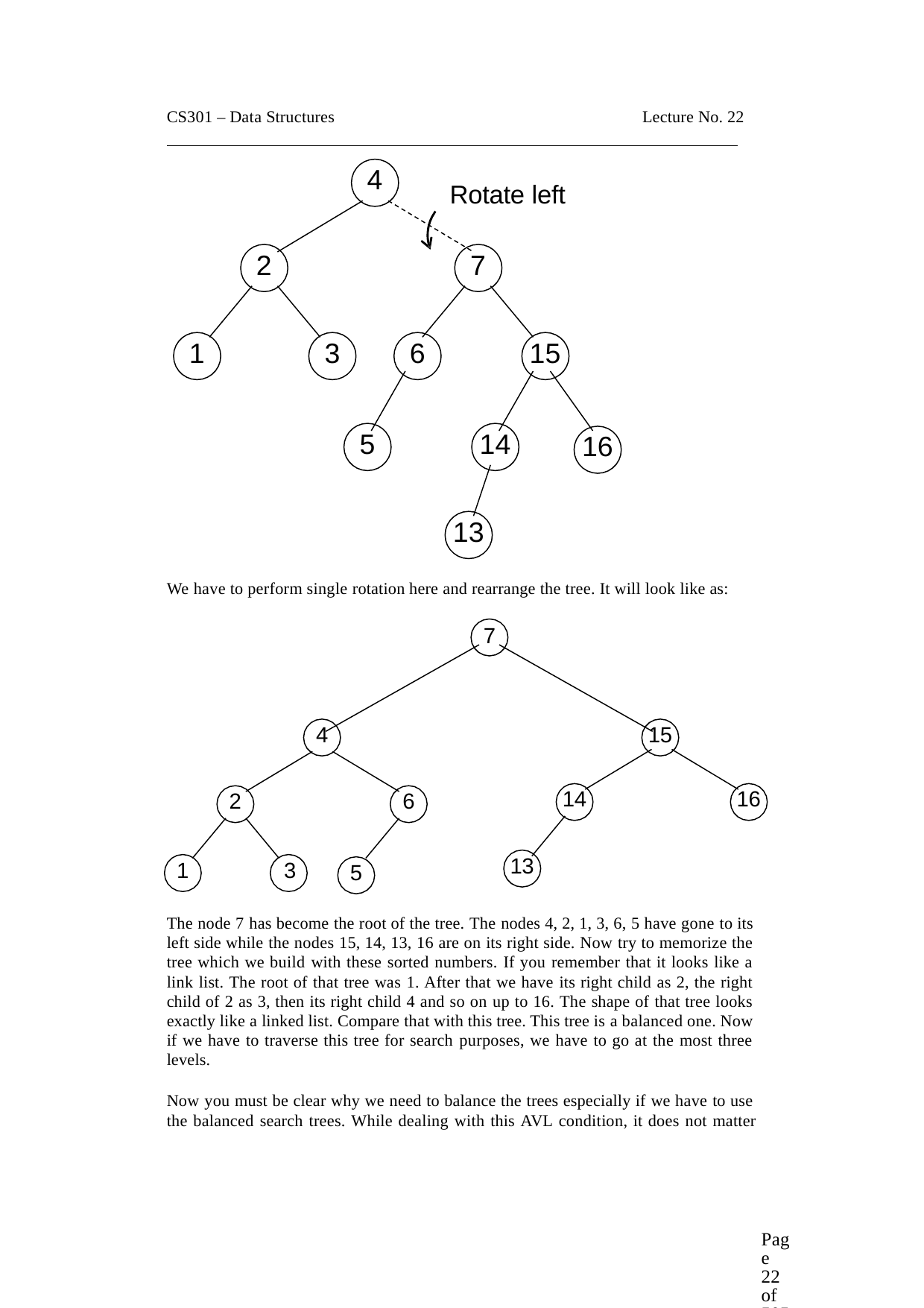

CS301 – Data Structures
Lecture No. 22

4
Rotate left

2
7

1
3
6
15

5
14

16

13
We have to perform single rotation here and rearrange the tree. It will look like as:

7

4
15

14
16

2
6

13

1	3

5
The node 7 has become the root of the tree. The nodes 4, 2, 1, 3, 6, 5 have gone to its  left side while the nodes 15, 14, 13, 16 are on its right side. Now try to memorize the  tree which we build with these sorted numbers. If you remember that it looks like a  link list. The root of that tree was 1. After that we have its right child as 2, the right  child of 2 as 3, then its right child 4 and so on up to 16. The shape of that tree looks  exactly like a linked list. Compare that with this tree. This tree is a balanced one. Now  if we have to traverse this tree for search purposes, we have to go at the most three  levels.

Now you must be clear why we need to balance the trees especially if we have to use  the balanced search trees. While dealing with this AVL condition, it does not matter
Page 22 of 505